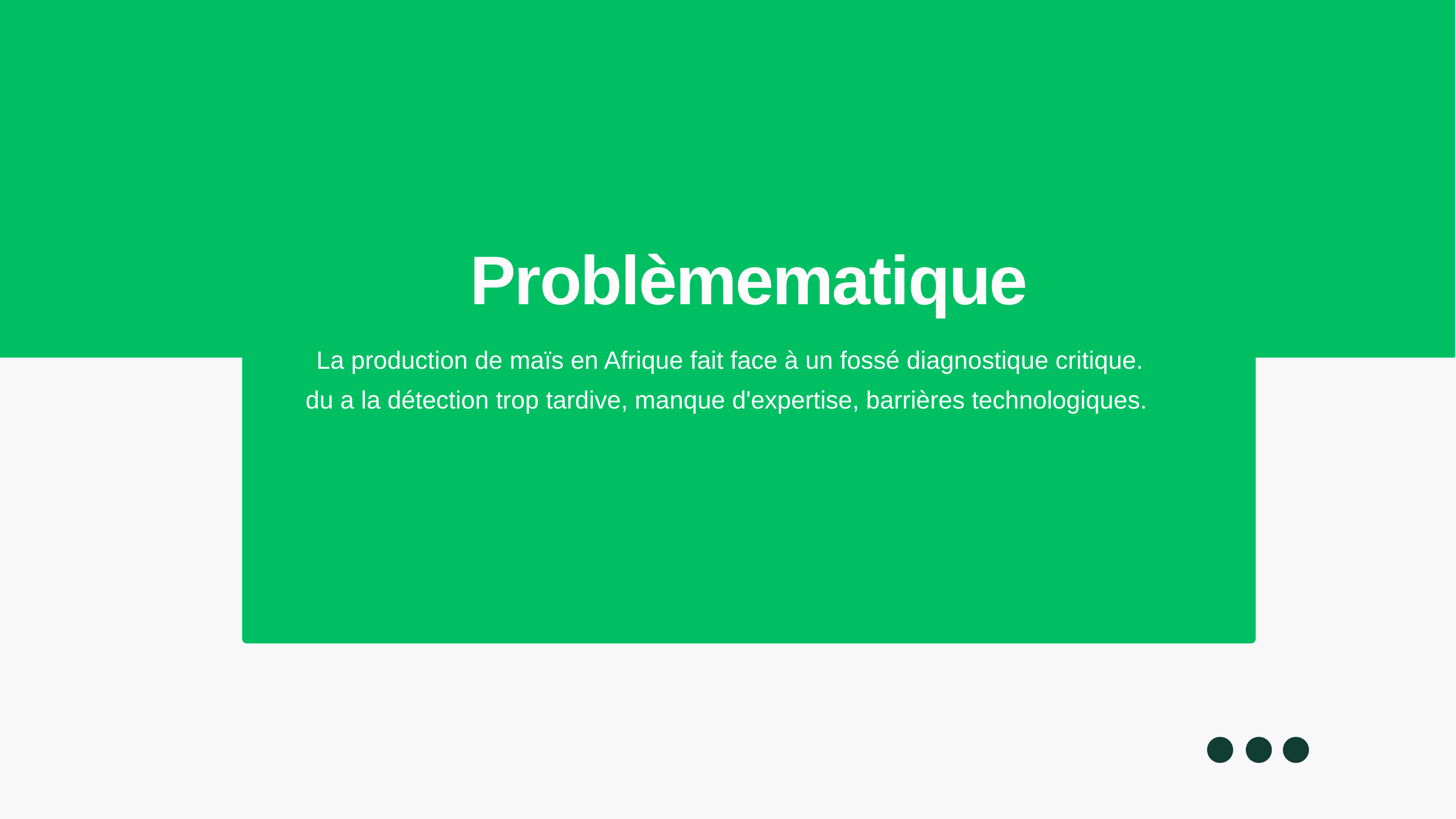

Problèmematique

 La production de maïs en Afrique fait face à un fossé diagnostique critique.
du a la détection trop tardive, manque d'expertise, barrières technologiques.